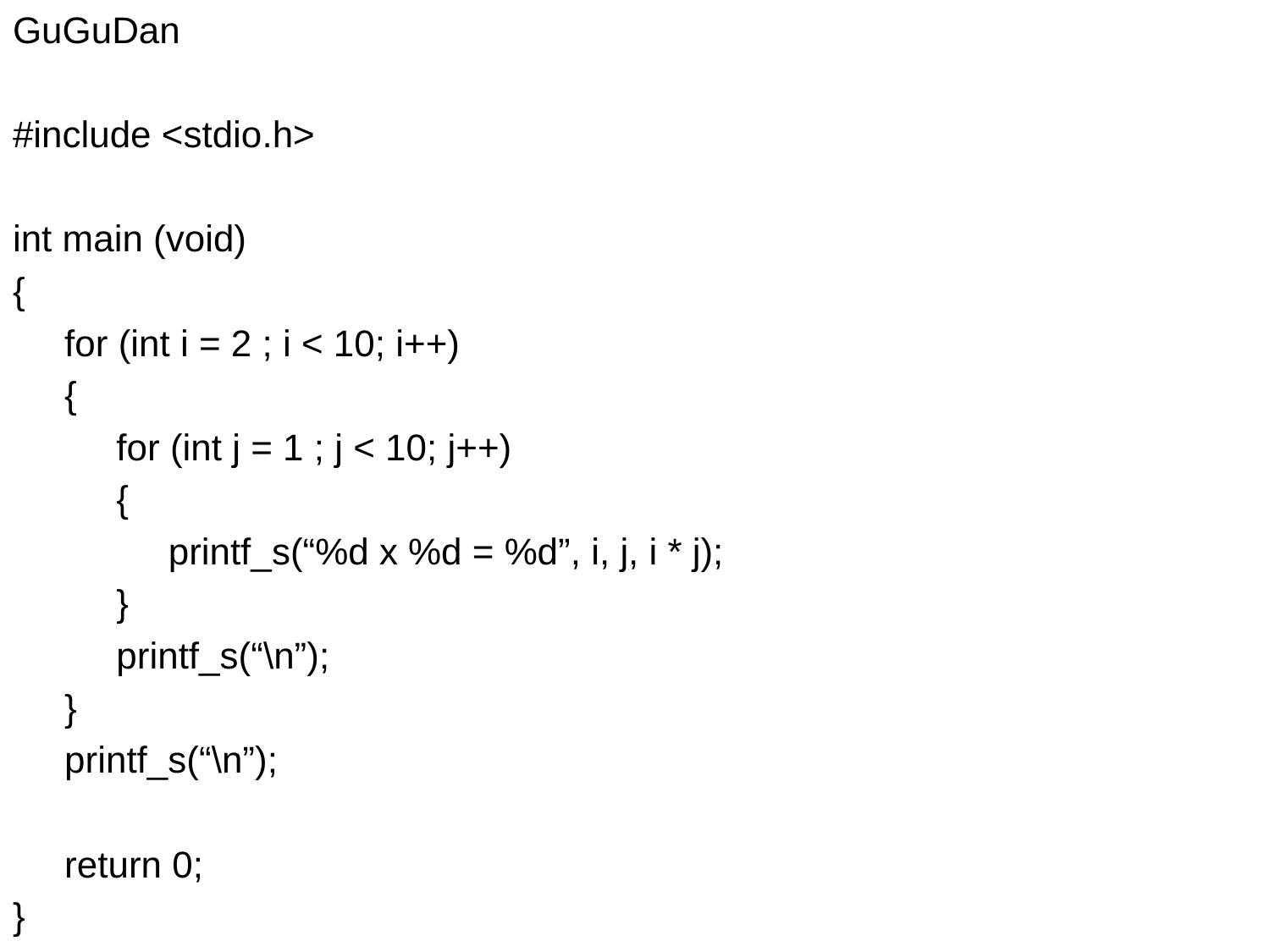

GuGuDan

#include <stdio.h>

int main (void)
{
     for (int i = 2 ; i < 10; i++)
     {
          for (int j = 1 ; j < 10; j++)
          {
               printf_s(“%d x %d = %d”, i, j, i * j);
          }
          printf_s(“\n”);
     }
     printf_s(“\n”);

     return 0;
}